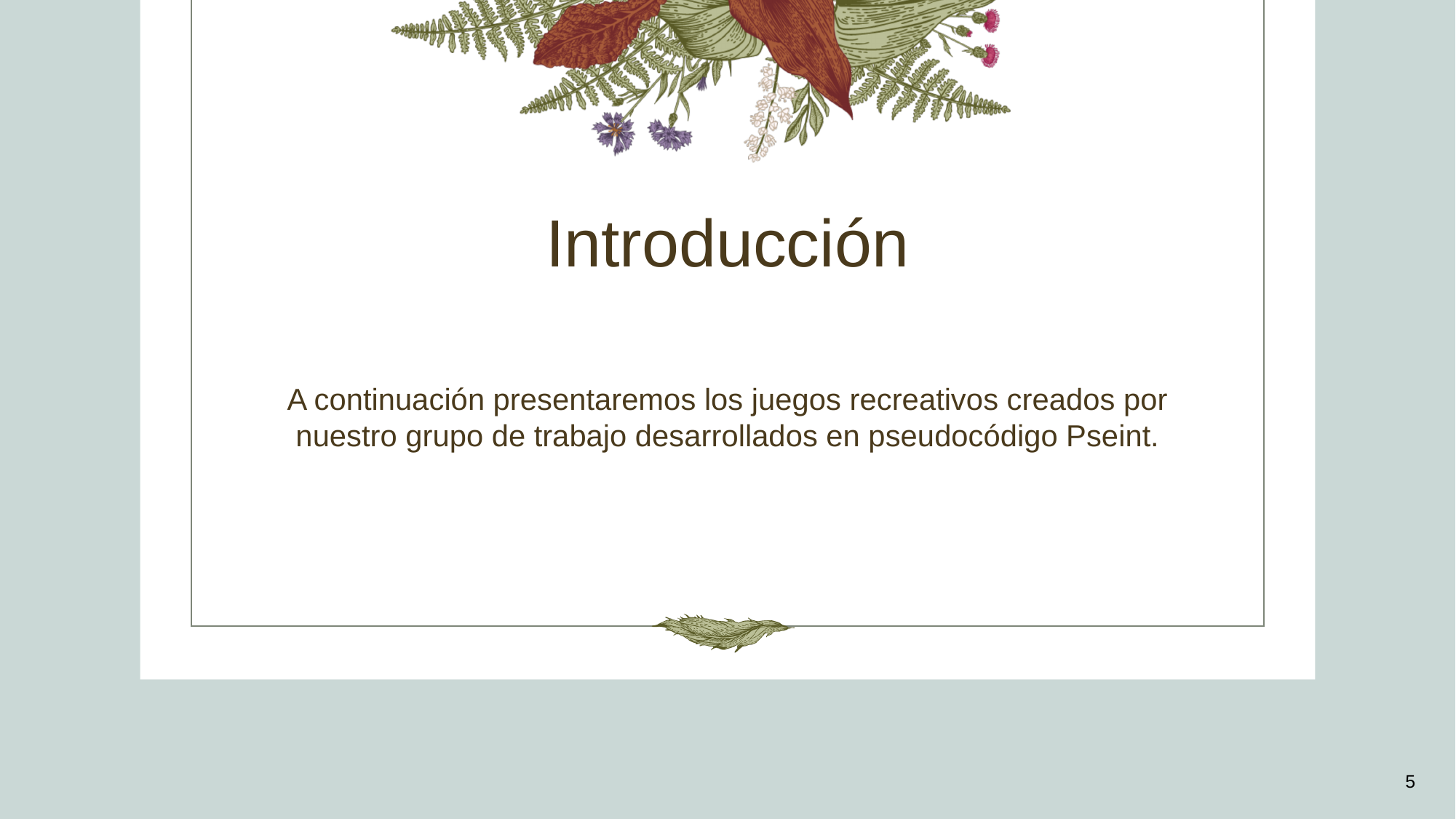

# Introducción
A continuación presentaremos los juegos recreativos creados por nuestro grupo de trabajo desarrollados en pseudocódigo Pseint.
5